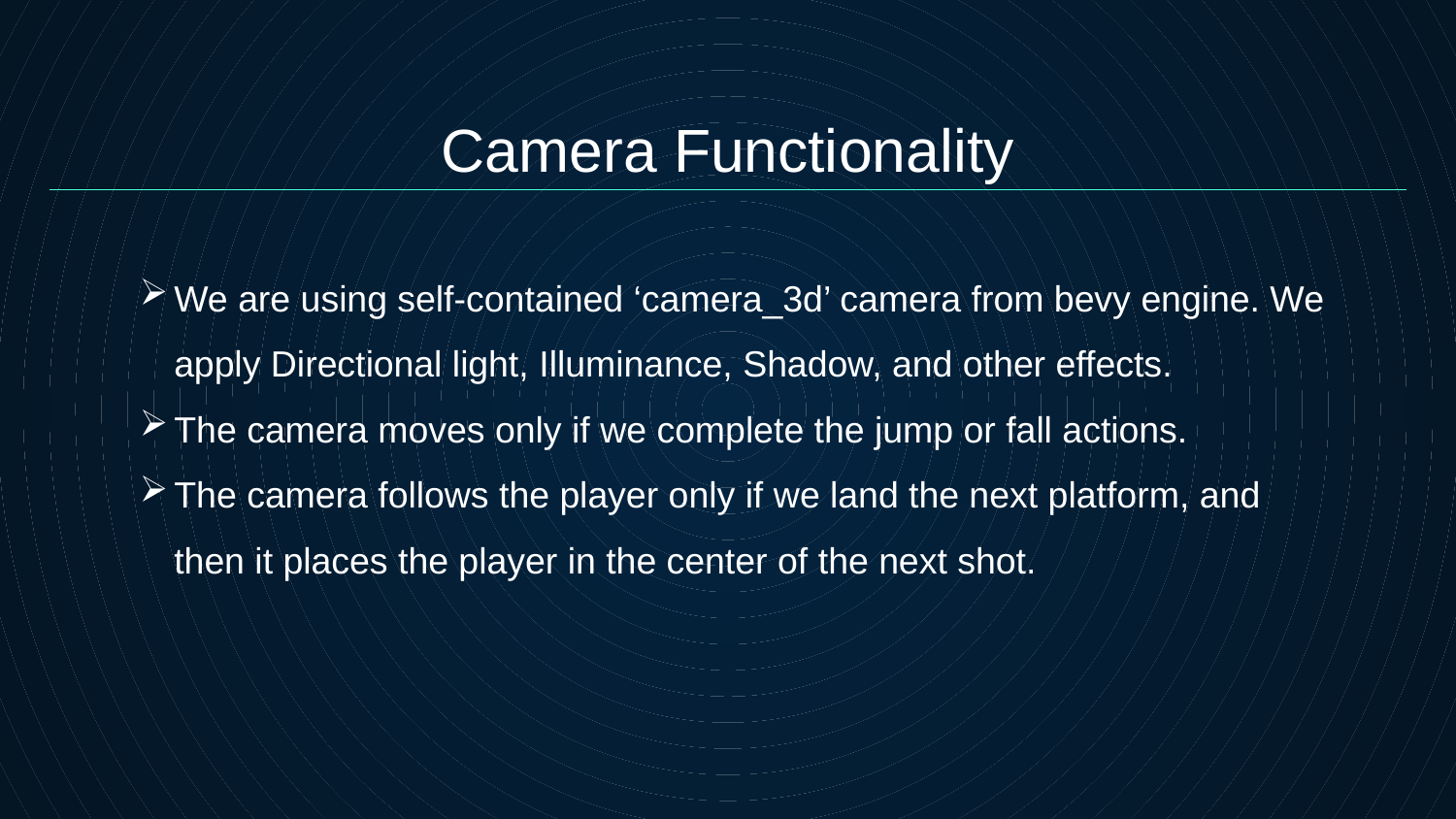

# Camera Functionality
We are using self-contained ‘camera_3d’ camera from bevy engine. We apply Directional light, Illuminance, Shadow, and other effects.
The camera moves only if we complete the jump or fall actions.
The camera follows the player only if we land the next platform, and then it places the player in the center of the next shot.